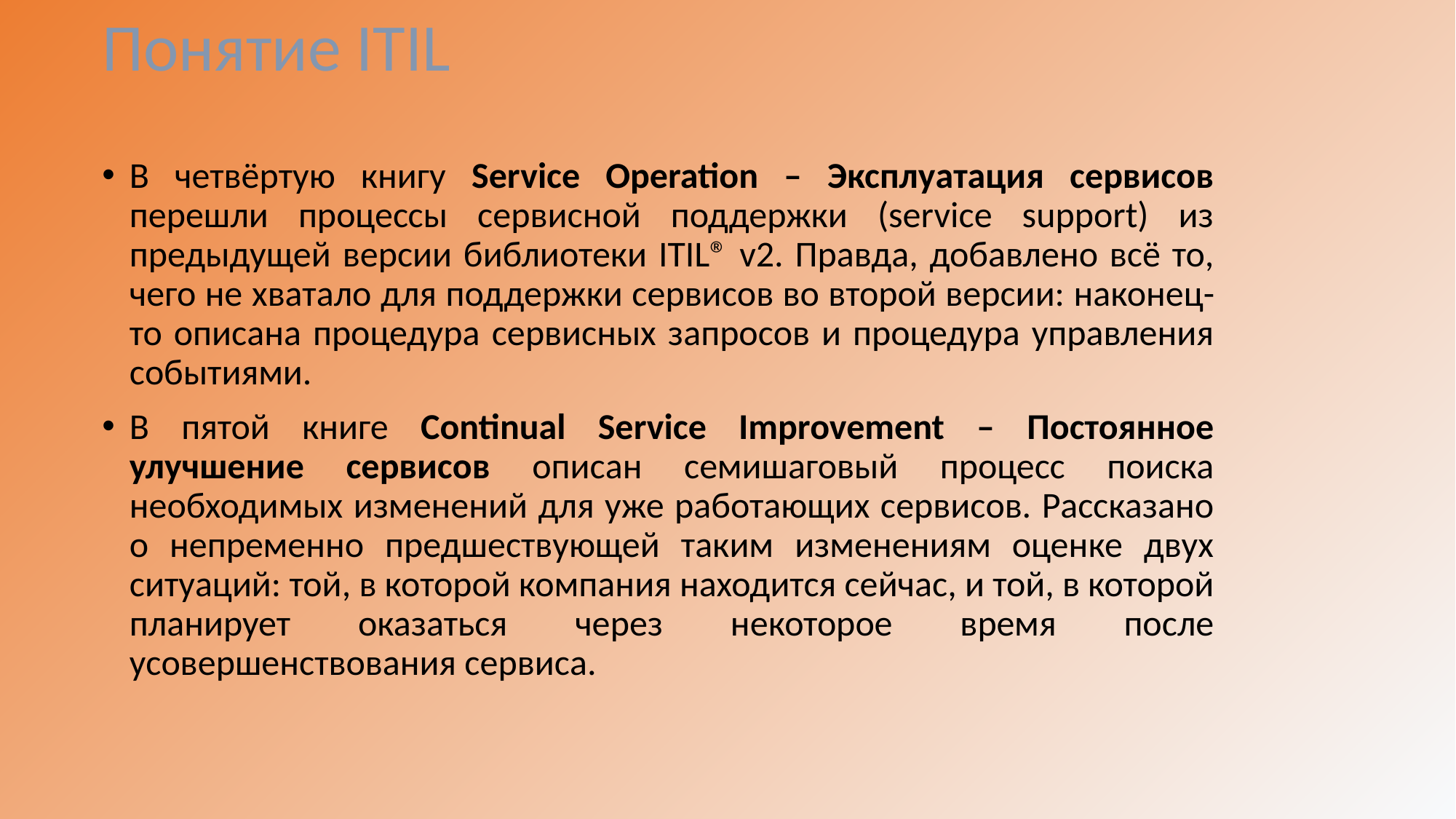

# Понятие ITIL
В четвёртую книгу Service Operation – Эксплуатация сервисов перешли процессы сервисной поддержки (service support) из предыдущей версии библиотеки ITIL® v2. Правда, добавлено всё то, чего не хватало для поддержки сервисов во второй версии: наконец-то описана процедура сервисных запросов и процедура управления событиями.
В пятой книге Continual Service Improvement – Постоянное улучшение сервисов описан семишаговый процесс поиска необходимых изменений для уже работающих сервисов. Рассказано о непременно предшествующей таким изменениям оценке двух ситуаций: той, в которой компания находится сейчас, и той, в которой планирует оказаться через некоторое время после усовершенствования сервиса.